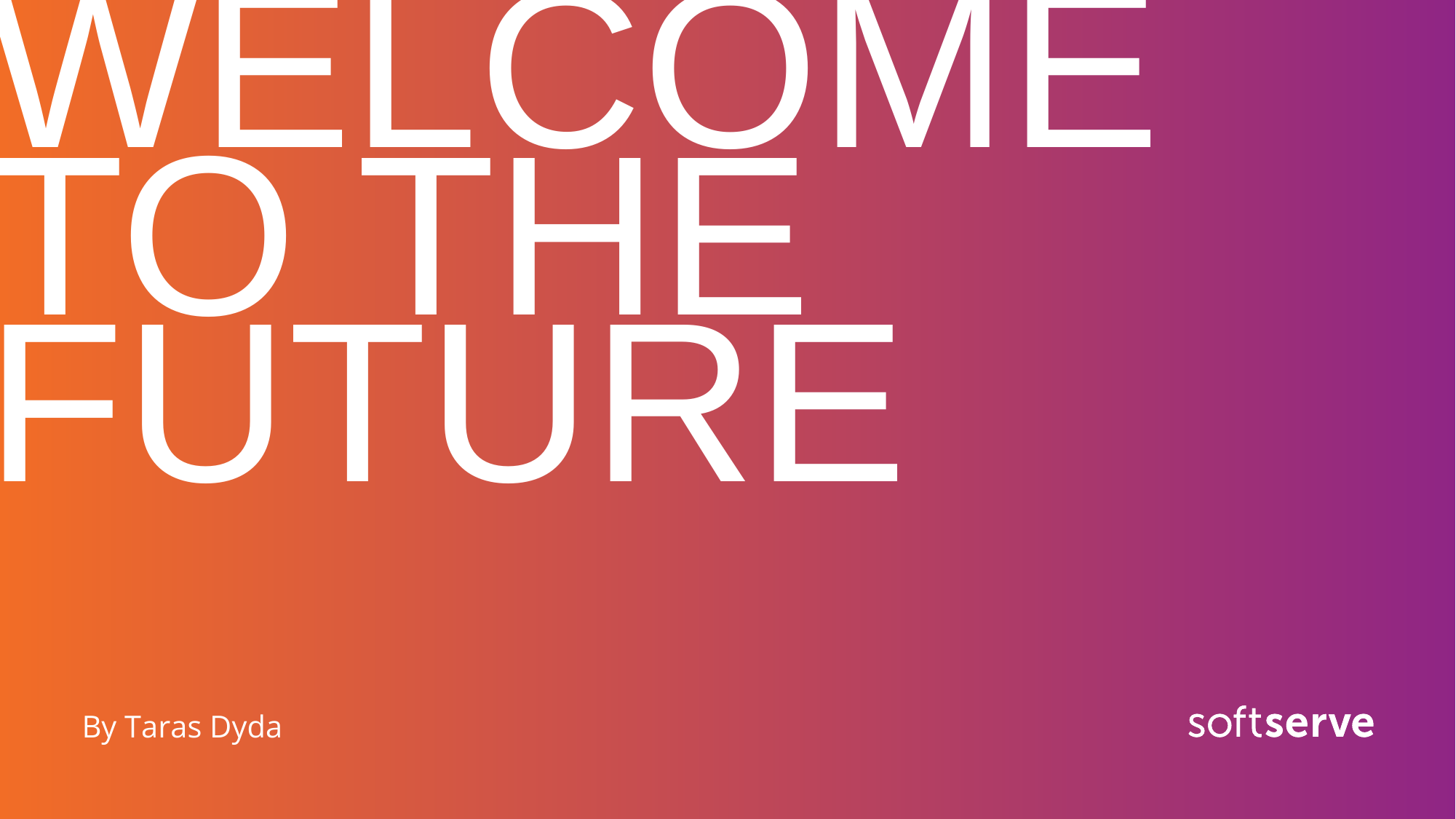

# WELCOME TO THE FUTURE
By Taras Dyda